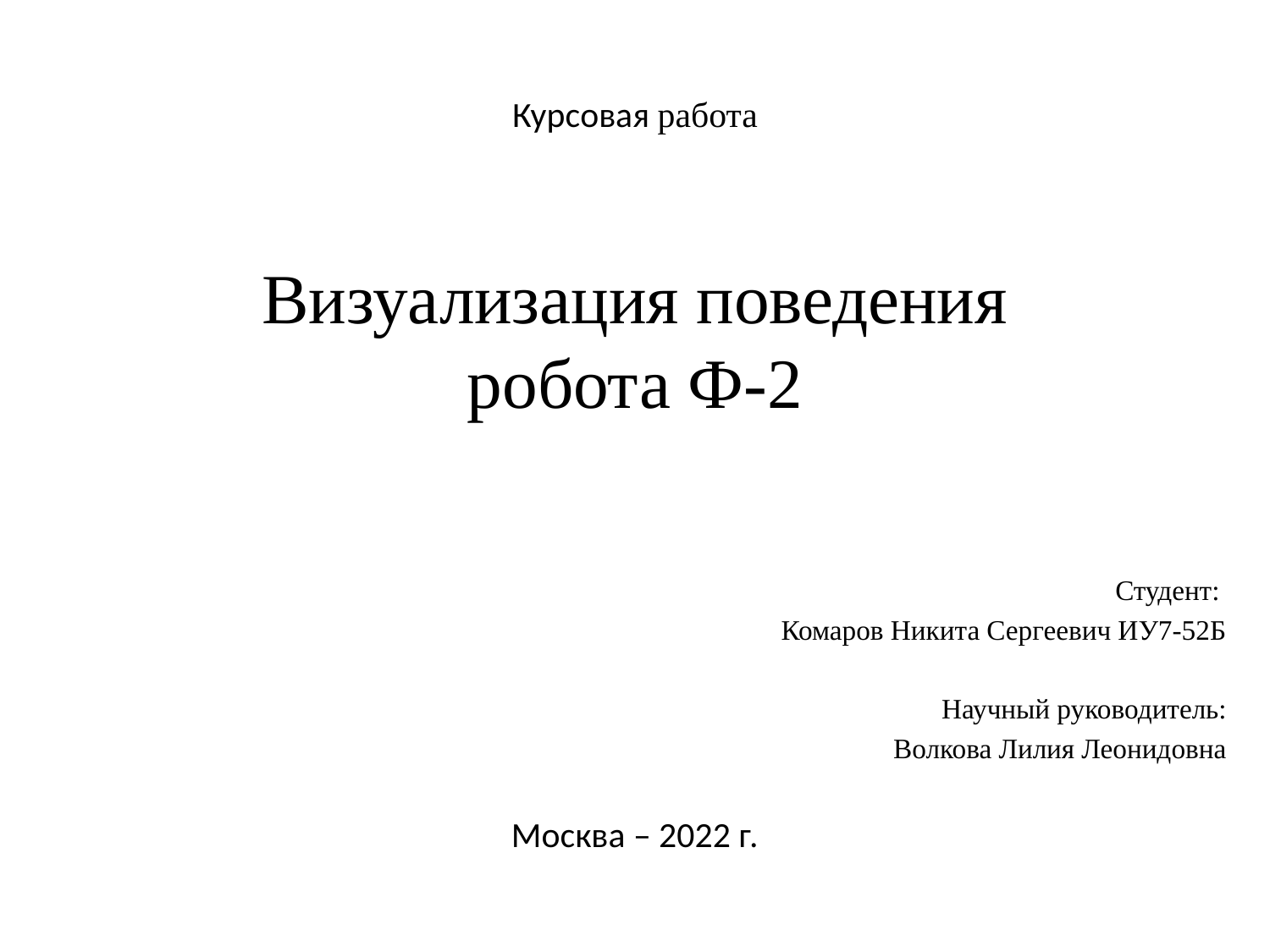

Курсовая работа
# Визуализация поведения робота Ф-2
Студент:
Комаров Никита Сергеевич ИУ7-52Б

Научный руководитель:
 Волкова Лилия Леонидовна
Москва – 2022 г.